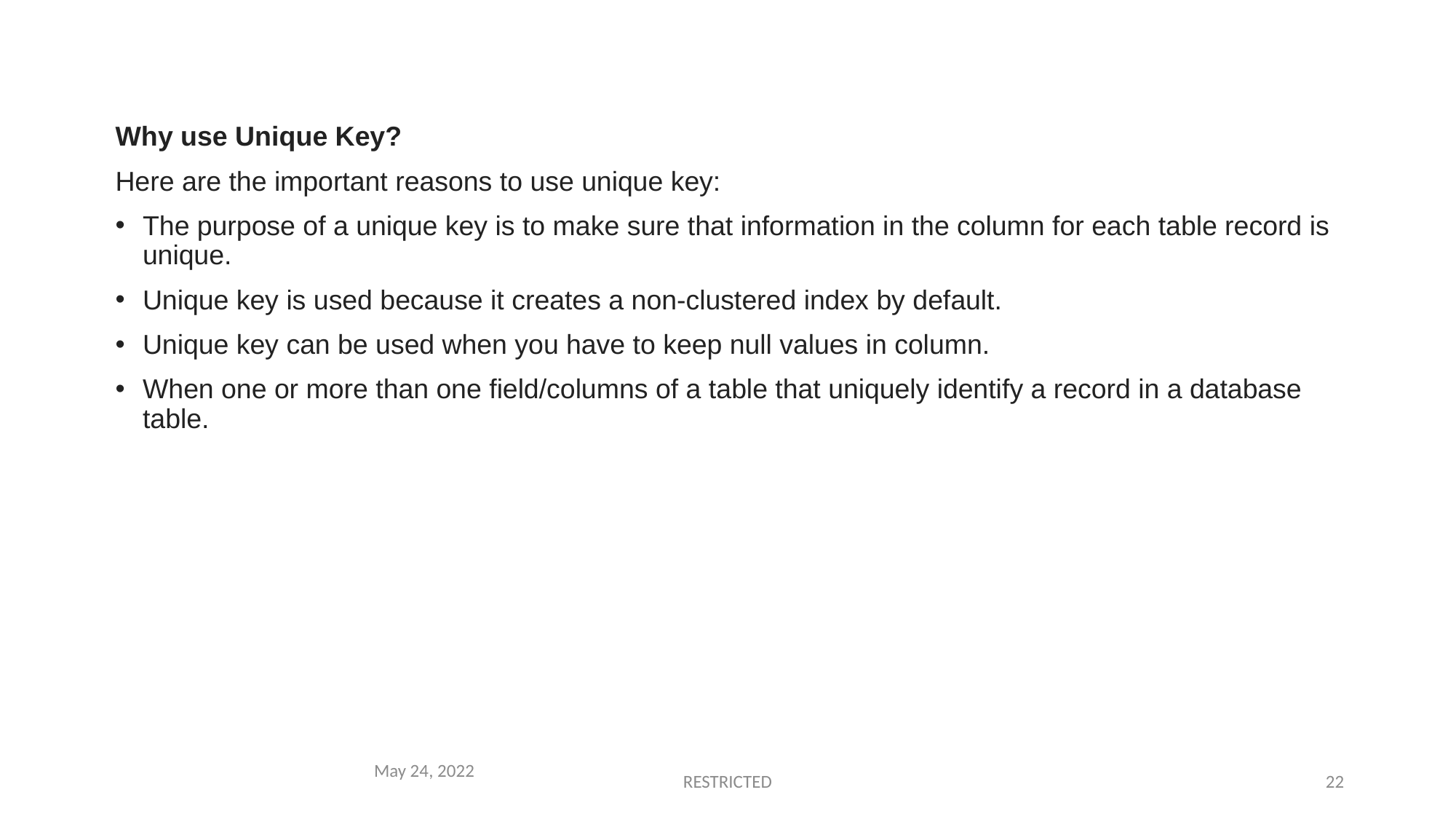

Why use Unique Key?
Here are the important reasons to use unique key:
The purpose of a unique key is to make sure that information in the column for each table record is unique.
Unique key is used because it creates a non-clustered index by default.
Unique key can be used when you have to keep null values in column.
When one or more than one field/columns of a table that uniquely identify a record in a database table.
May 24, 2022

RESTRICTED
22